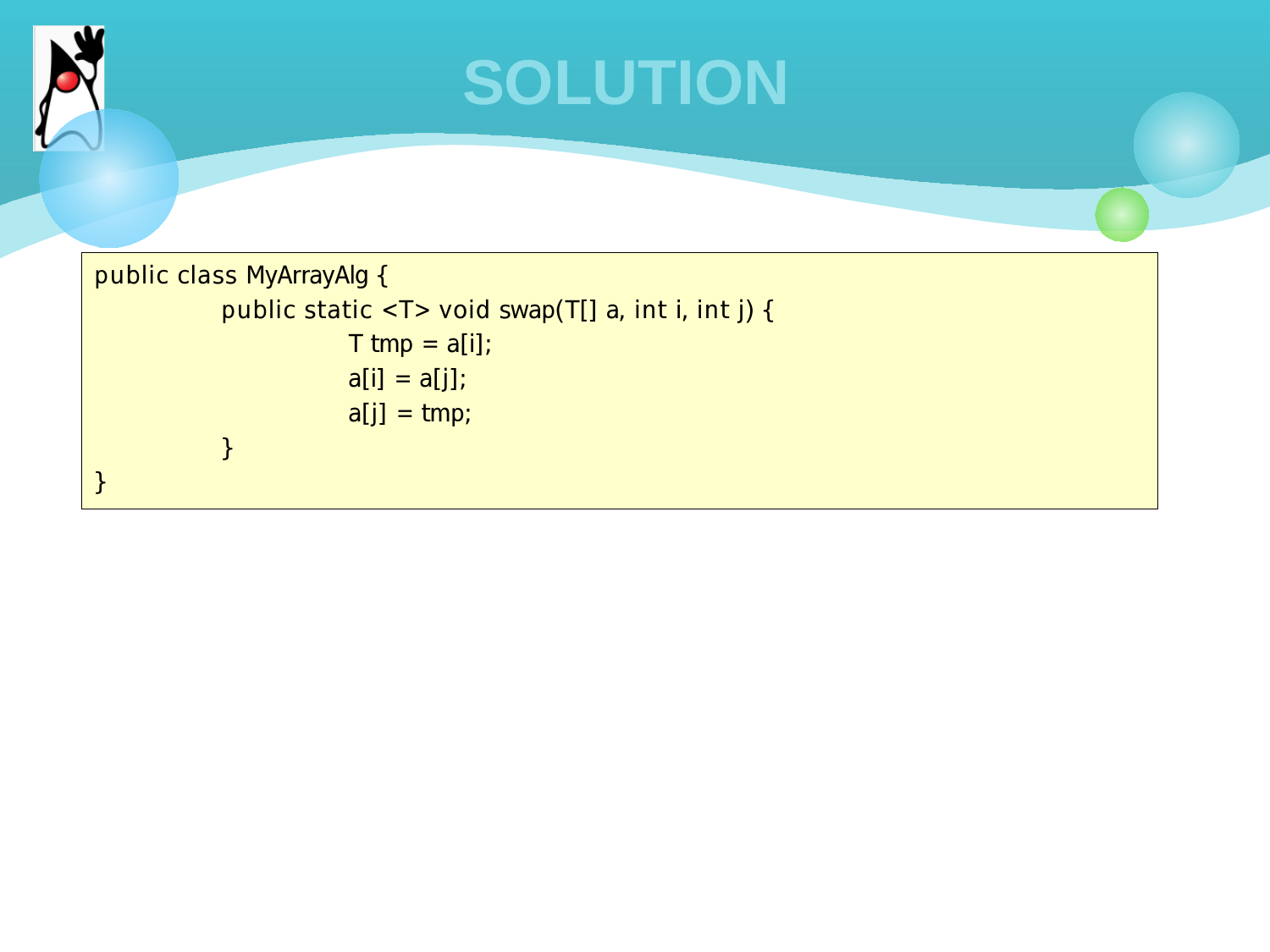

# SOLUTION

public class MyArrayAlg {
	public static <T> void swap(T[] a, int i, int j) {
		T tmp = a[i];
		a[i] = a[j];
		a[j] = tmp;
	}
}